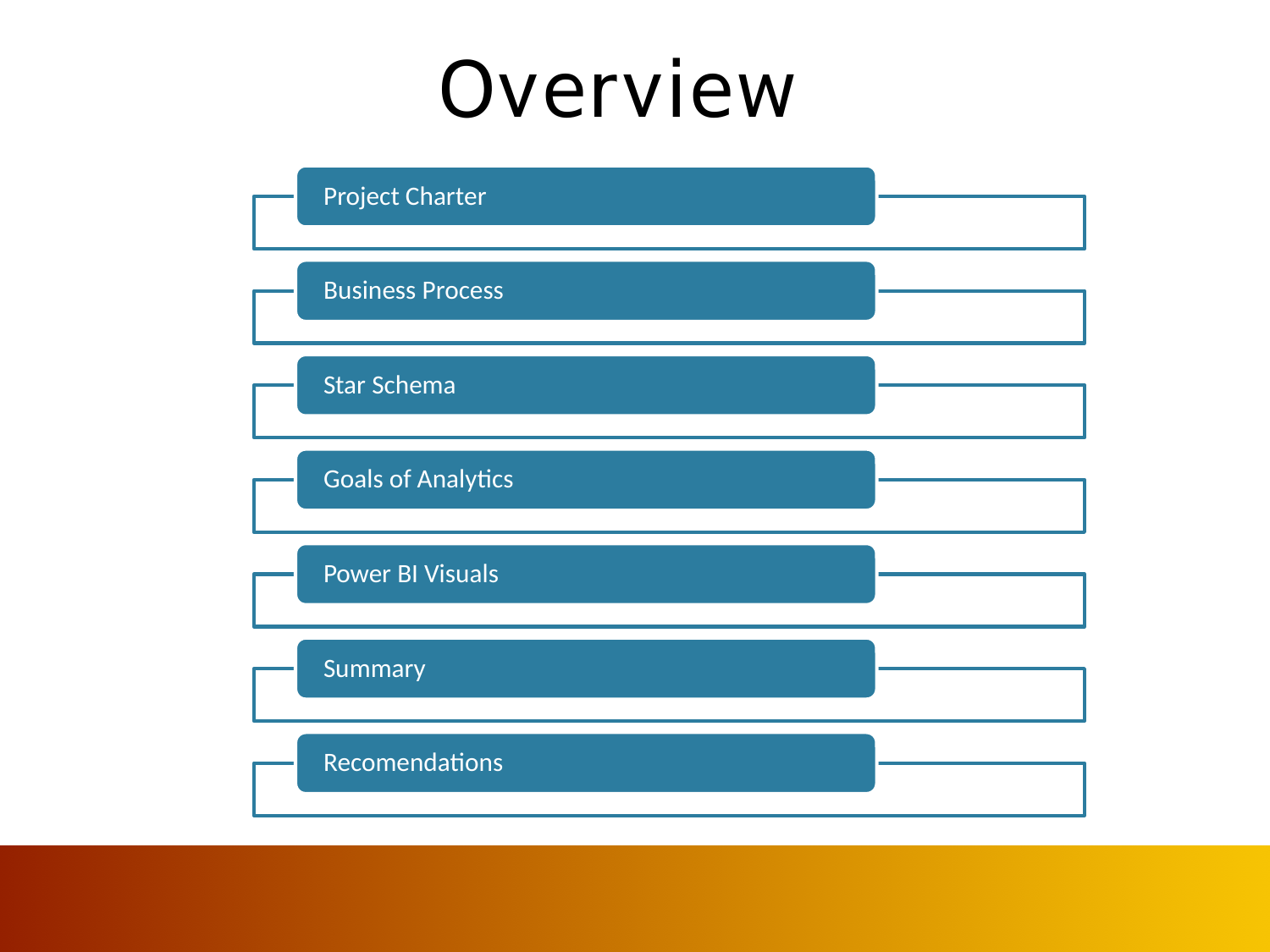

# Overview
Project Charter
Business Process
Star Schema
Goals of Analytics
Power BI Visuals
Summary
Recomendations